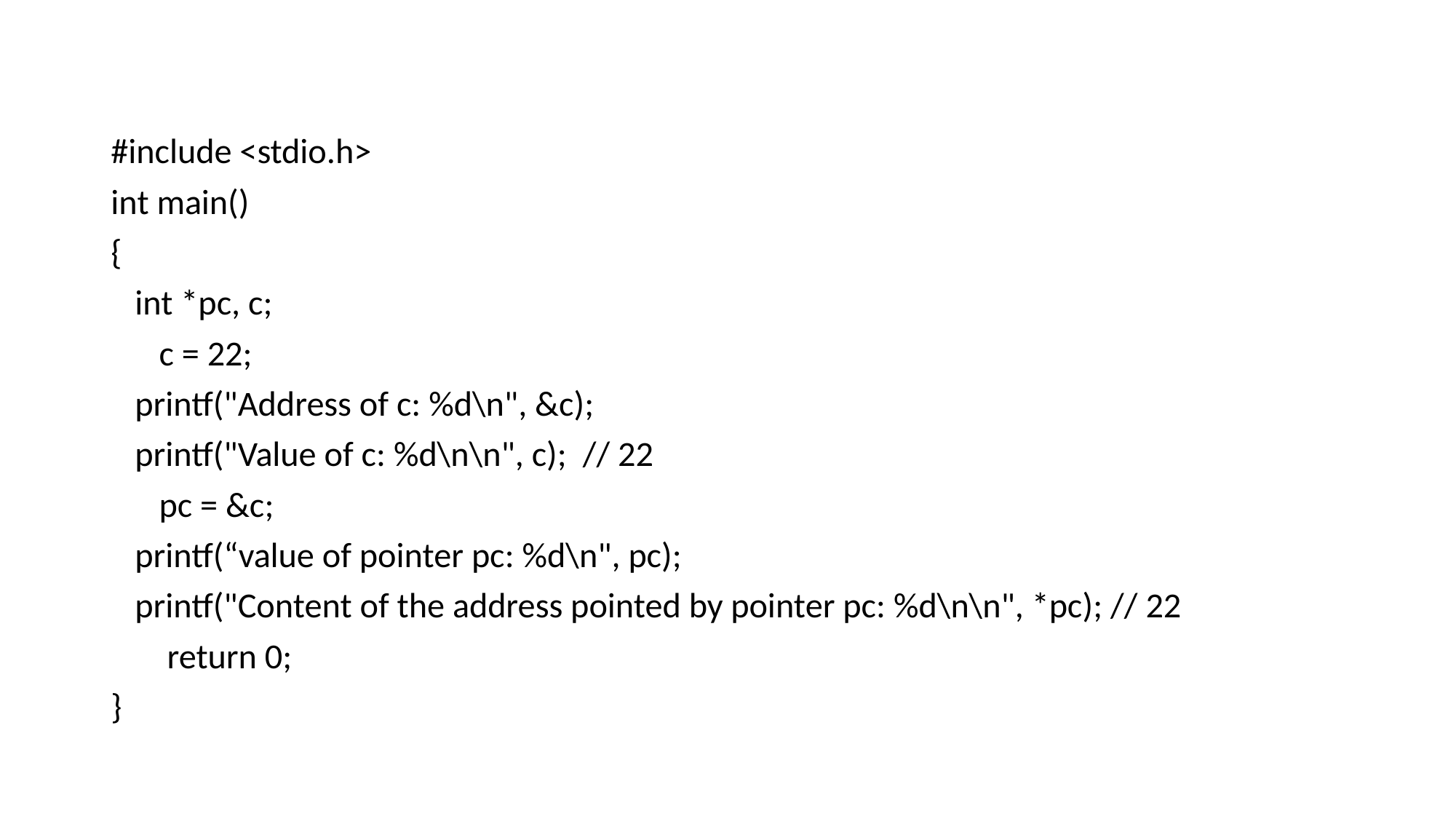

#
#include <stdio.h>
int main()
{
   int *pc, c;
      c = 22;
   printf("Address of c: %d\n", &c);
   printf("Value of c: %d\n\n", c);  // 22
      pc = &c;
   printf(“value of pointer pc: %d\n", pc);
   printf("Content of the address pointed by pointer pc: %d\n\n", *pc); // 22
       return 0;
}